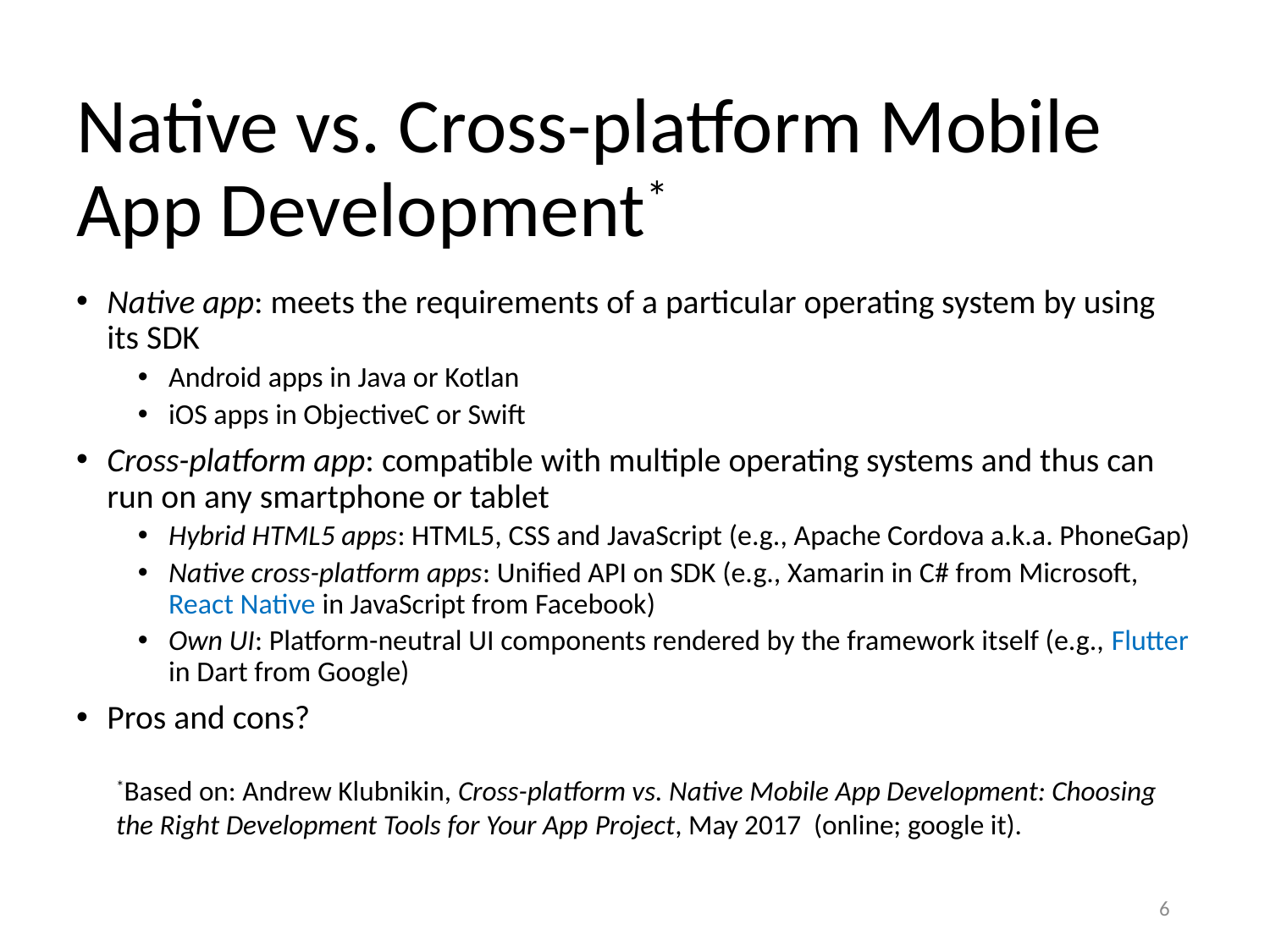

# Native vs. Cross-platform Mobile App Development*
Native app: meets the requirements of a particular operating system by using its SDK
Android apps in Java or Kotlan
iOS apps in ObjectiveC or Swift
Cross-platform app: compatible with multiple operating systems and thus can run on any smartphone or tablet
Hybrid HTML5 apps: HTML5, CSS and JavaScript (e.g., Apache Cordova a.k.a. PhoneGap)
Native cross-platform apps: Unified API on SDK (e.g., Xamarin in C# from Microsoft, React Native in JavaScript from Facebook)
Own UI: Platform-neutral UI components rendered by the framework itself (e.g., Flutter in Dart from Google)
Pros and cons?
*Based on: Andrew Klubnikin, Cross-platform vs. Native Mobile App Development: Choosing the Right Development Tools for Your App Project, May 2017  (online; google it).
6